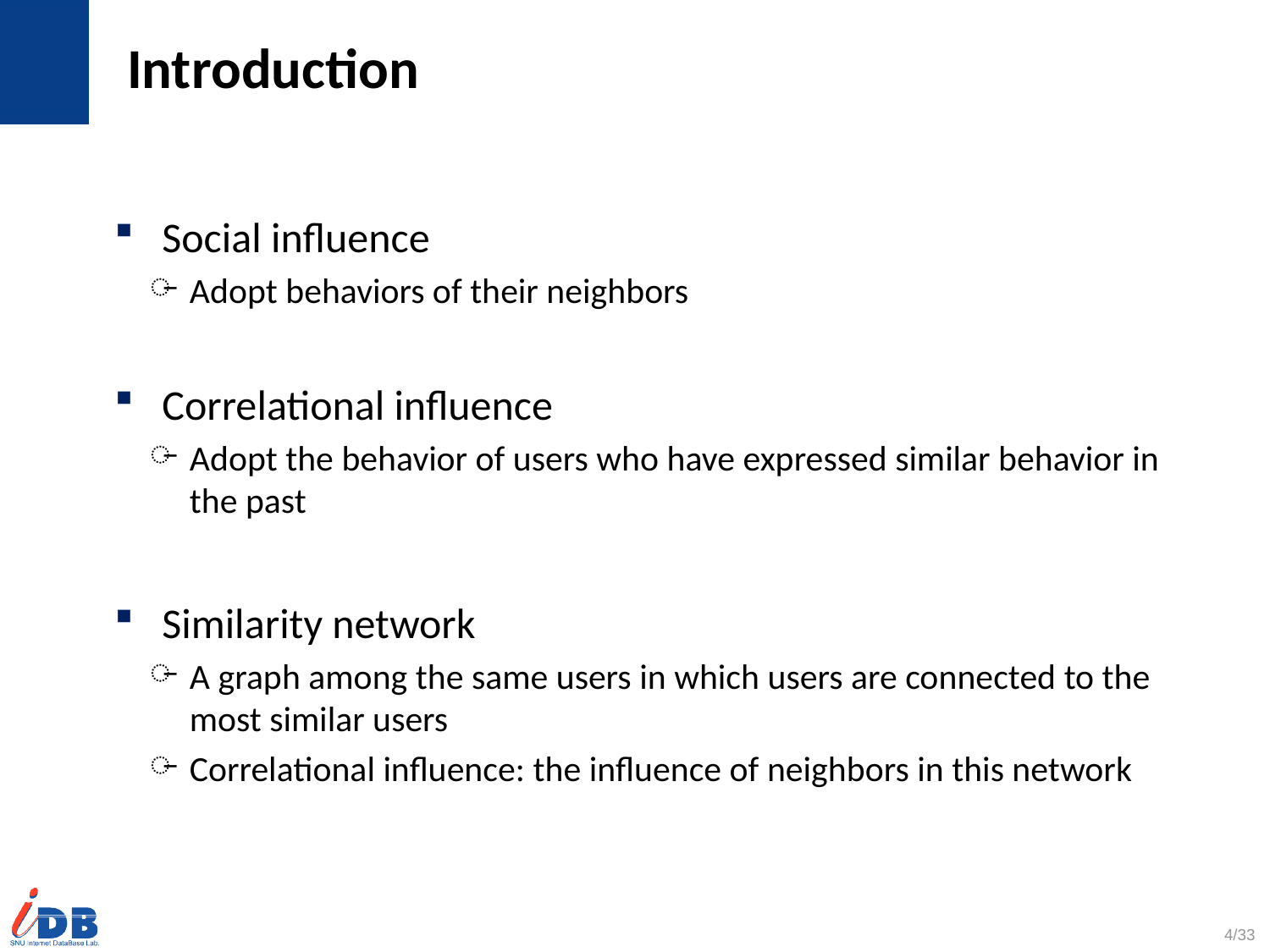

# Introduction
Social influence
Adopt behaviors of their neighbors

Correlational influence
Adopt the behavior of users who have expressed similar behavior in the past

Similarity network
A graph among the same users in which users are connected to the most similar users
Correlational influence: the influence of neighbors in this network
4/33